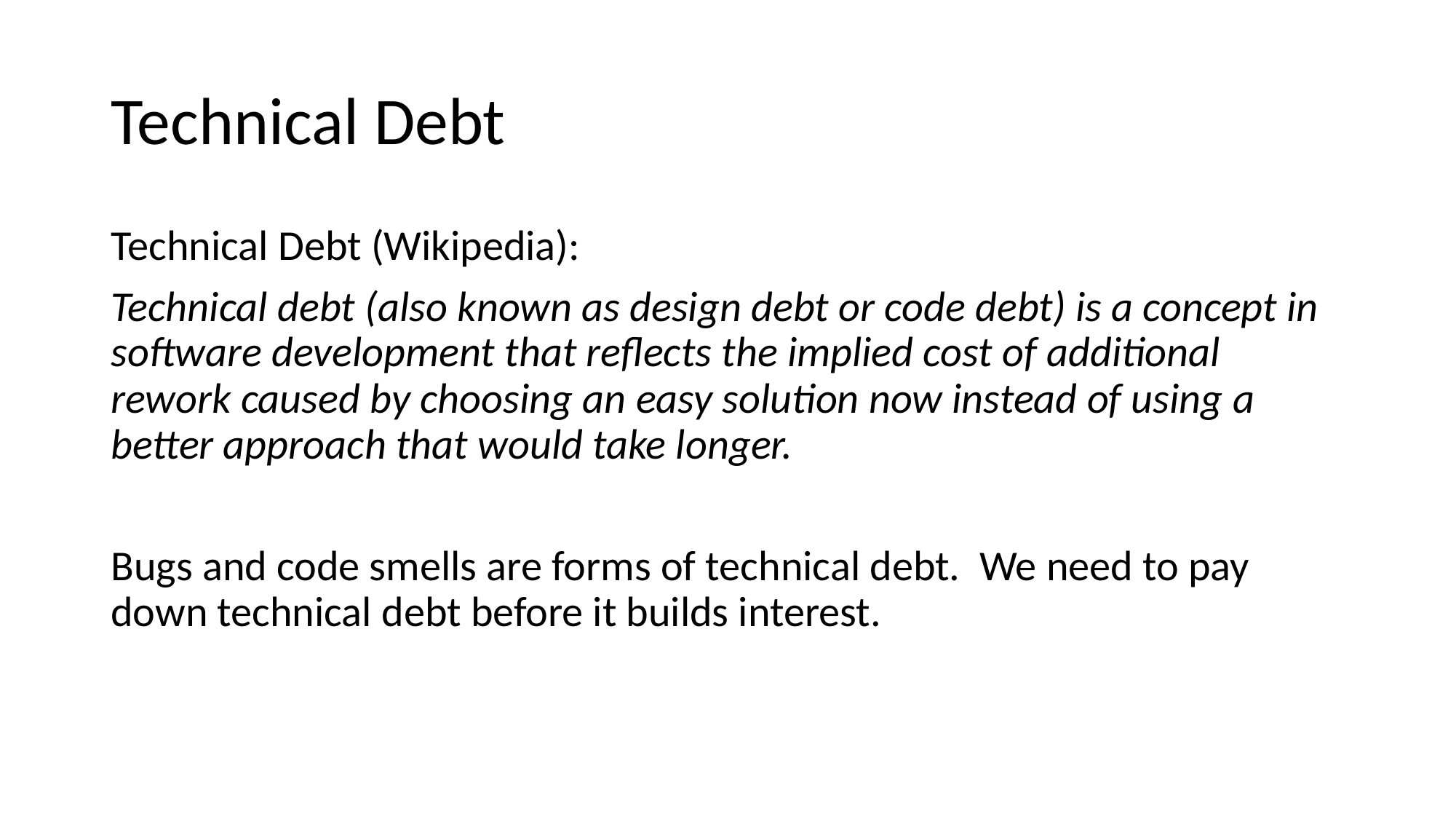

# Technical Debt
Technical Debt (Wikipedia):
Technical debt (also known as design debt or code debt) is a concept in software development that reflects the implied cost of additional rework caused by choosing an easy solution now instead of using a better approach that would take longer.

Bugs and code smells are forms of technical debt.  We need to pay down technical debt before it builds interest.